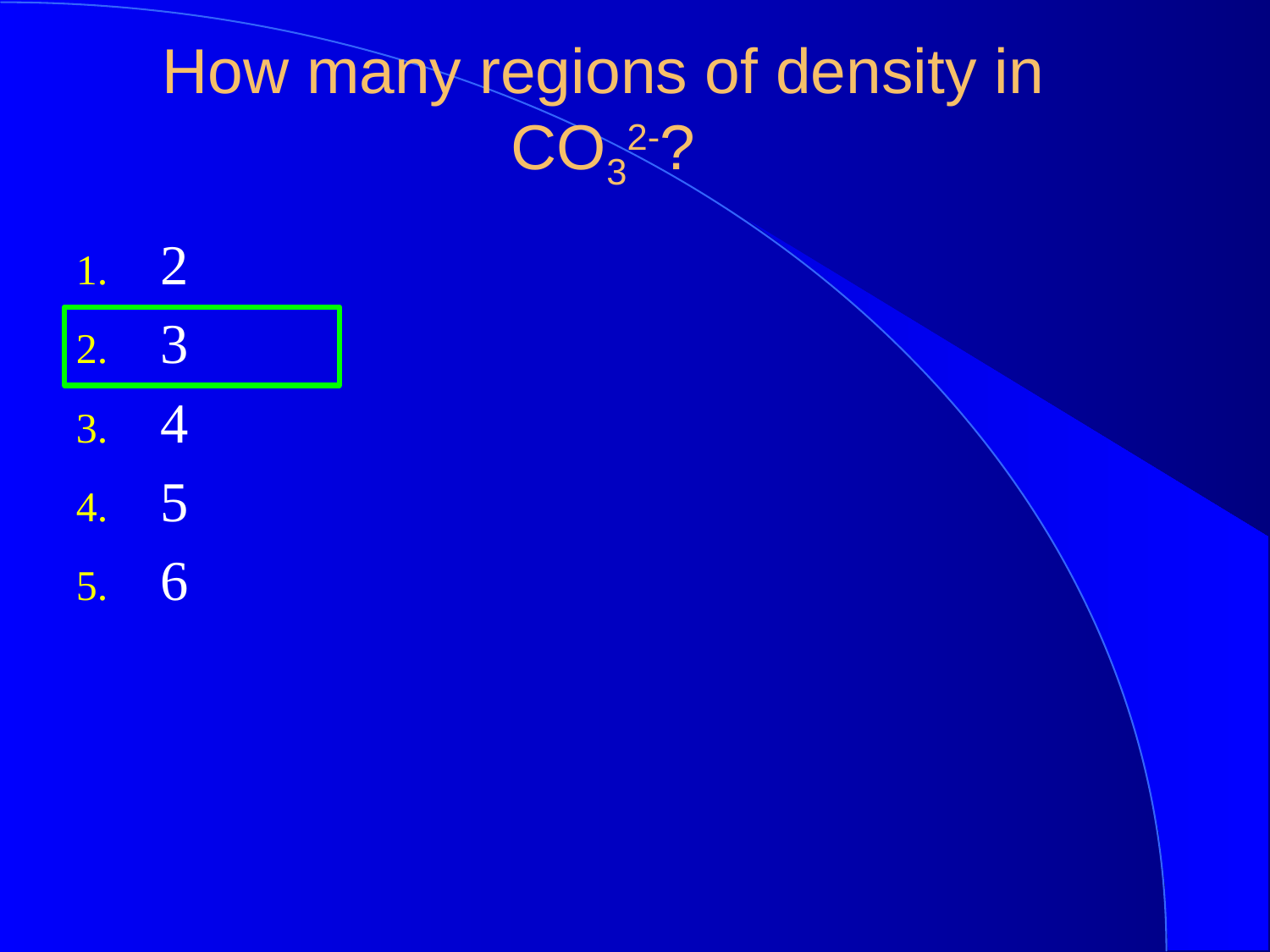

How many regions of density in CO32-?
2
3
4
5
6